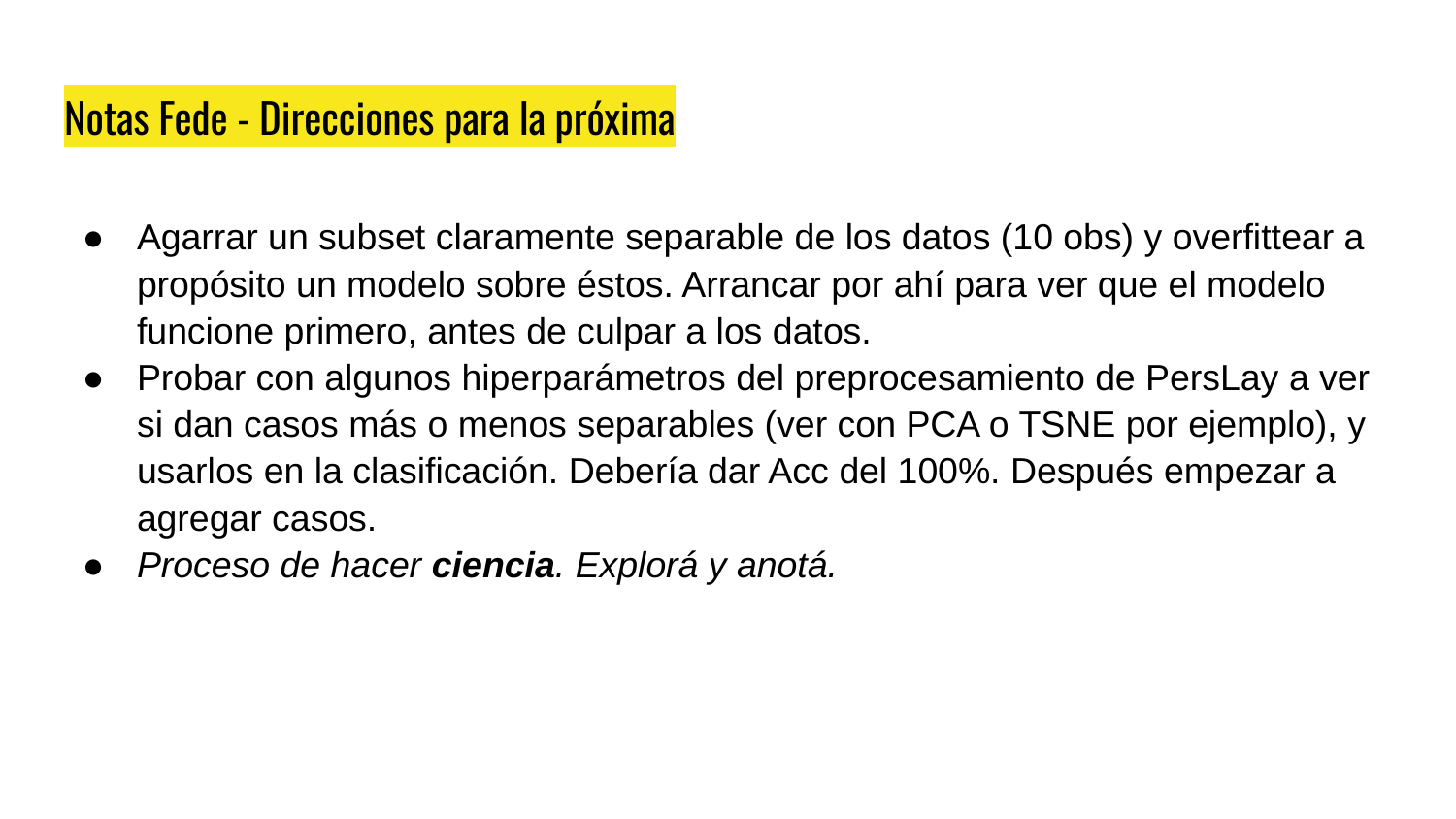

# Notas Fede - Direcciones para la próxima
Agarrar un subset claramente separable de los datos (10 obs) y overfittear a propósito un modelo sobre éstos. Arrancar por ahí para ver que el modelo funcione primero, antes de culpar a los datos.
Probar con algunos hiperparámetros del preprocesamiento de PersLay a ver si dan casos más o menos separables (ver con PCA o TSNE por ejemplo), y usarlos en la clasificación. Debería dar Acc del 100%. Después empezar a agregar casos.
Proceso de hacer ciencia. Explorá y anotá.